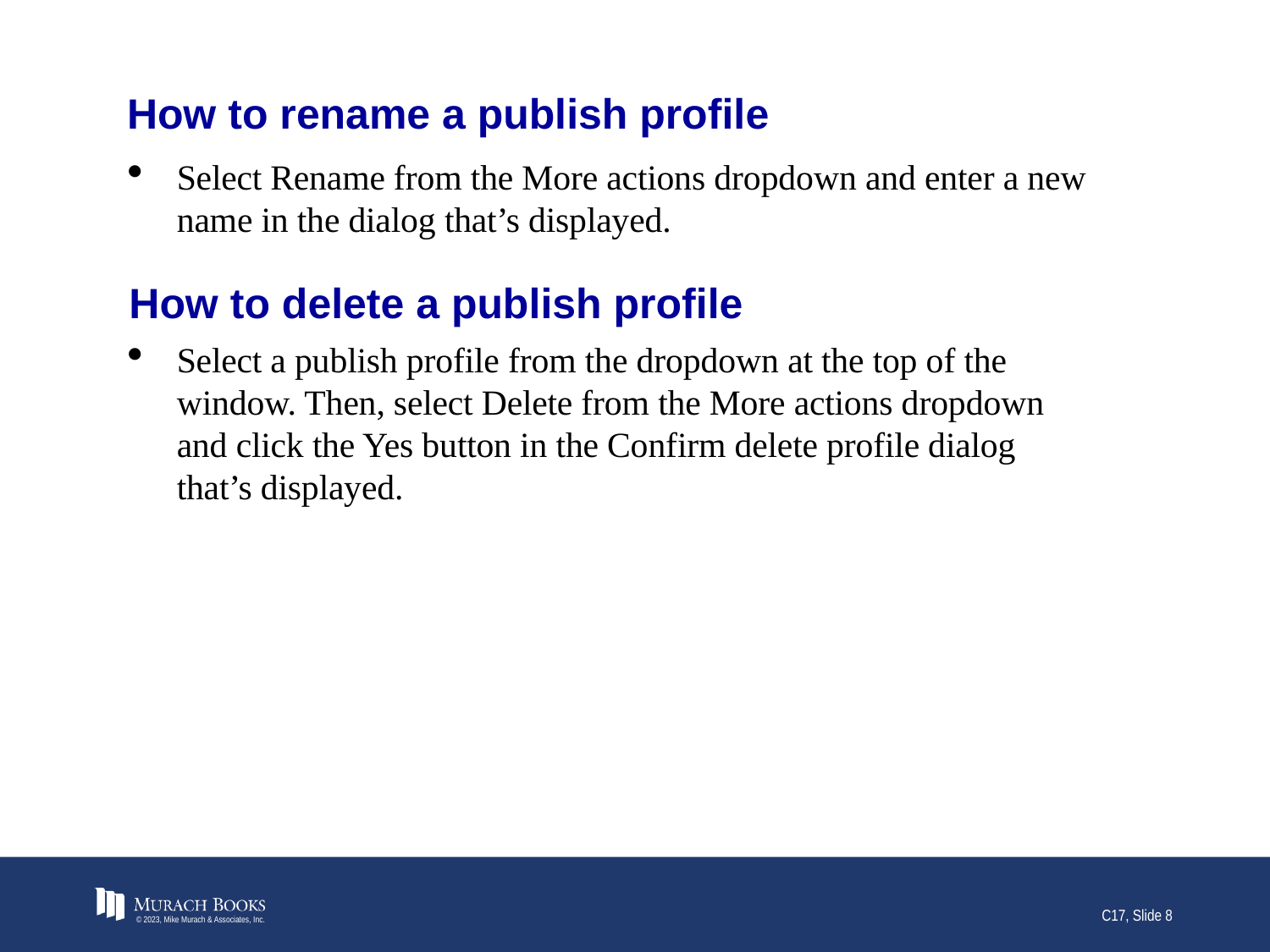

# How to rename a publish profile
Select Rename from the More actions dropdown and enter a new name in the dialog that’s displayed.
How to delete a publish profile
Select a publish profile from the dropdown at the top of the window. Then, select Delete from the More actions dropdown and click the Yes button in the Confirm delete profile dialog that’s displayed.

© 2023, Mike Murach & Associates, Inc.

C17, Slide 8